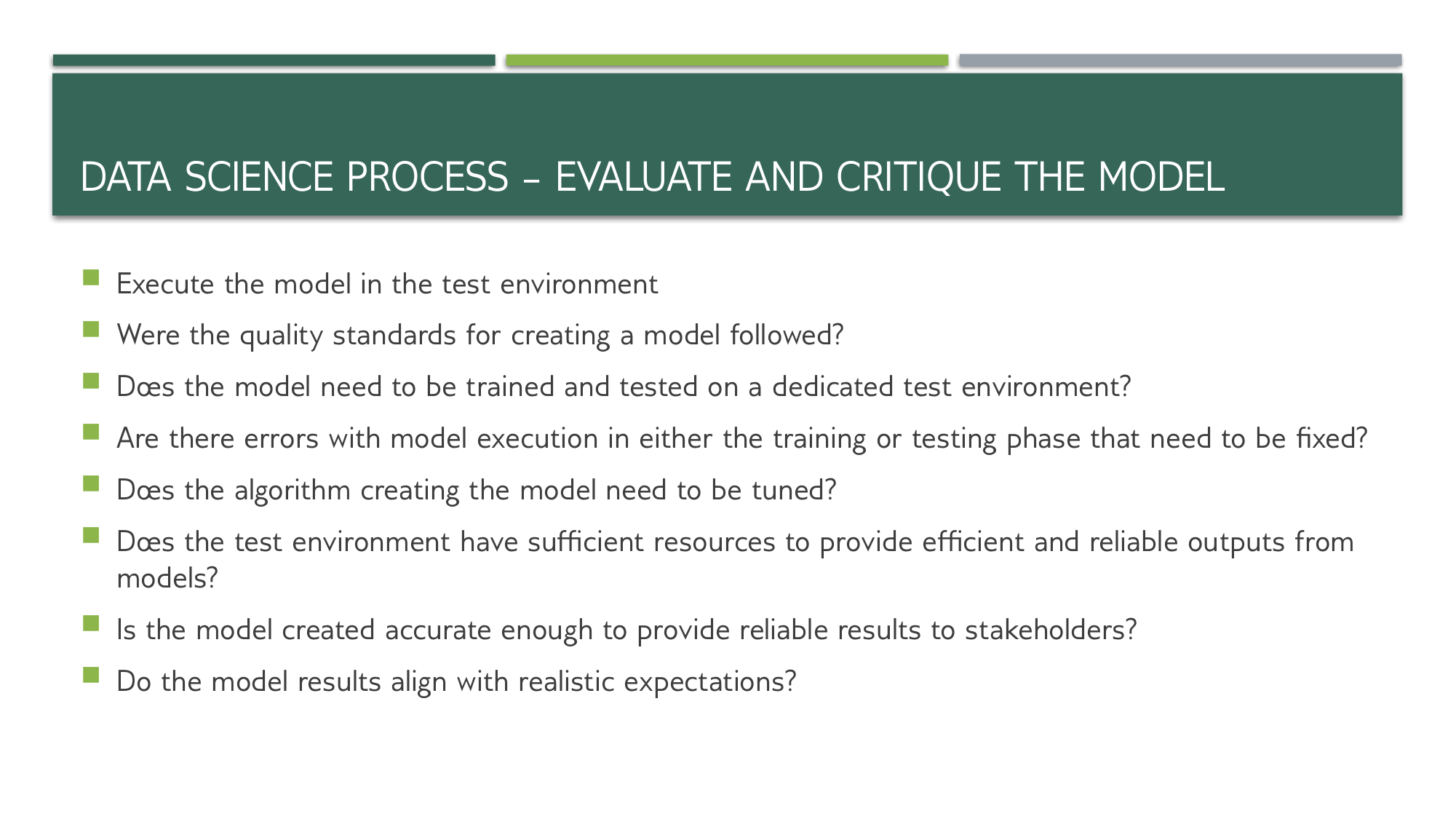

# Data Science Process – Evaluate and Critique the Model
Execute the model in the test environment
Were the quality standards for creating a model followed?
Does the model need to be trained and tested on a dedicated test environment?
Are there errors with model execution in either the training or testing phase that need to be fixed?
Does the algorithm creating the model need to be tuned?
Does the test environment have sufficient resources to provide efficient and reliable outputs from models?
Is the model created accurate enough to provide reliable results to stakeholders?
Do the model results align with realistic expectations?